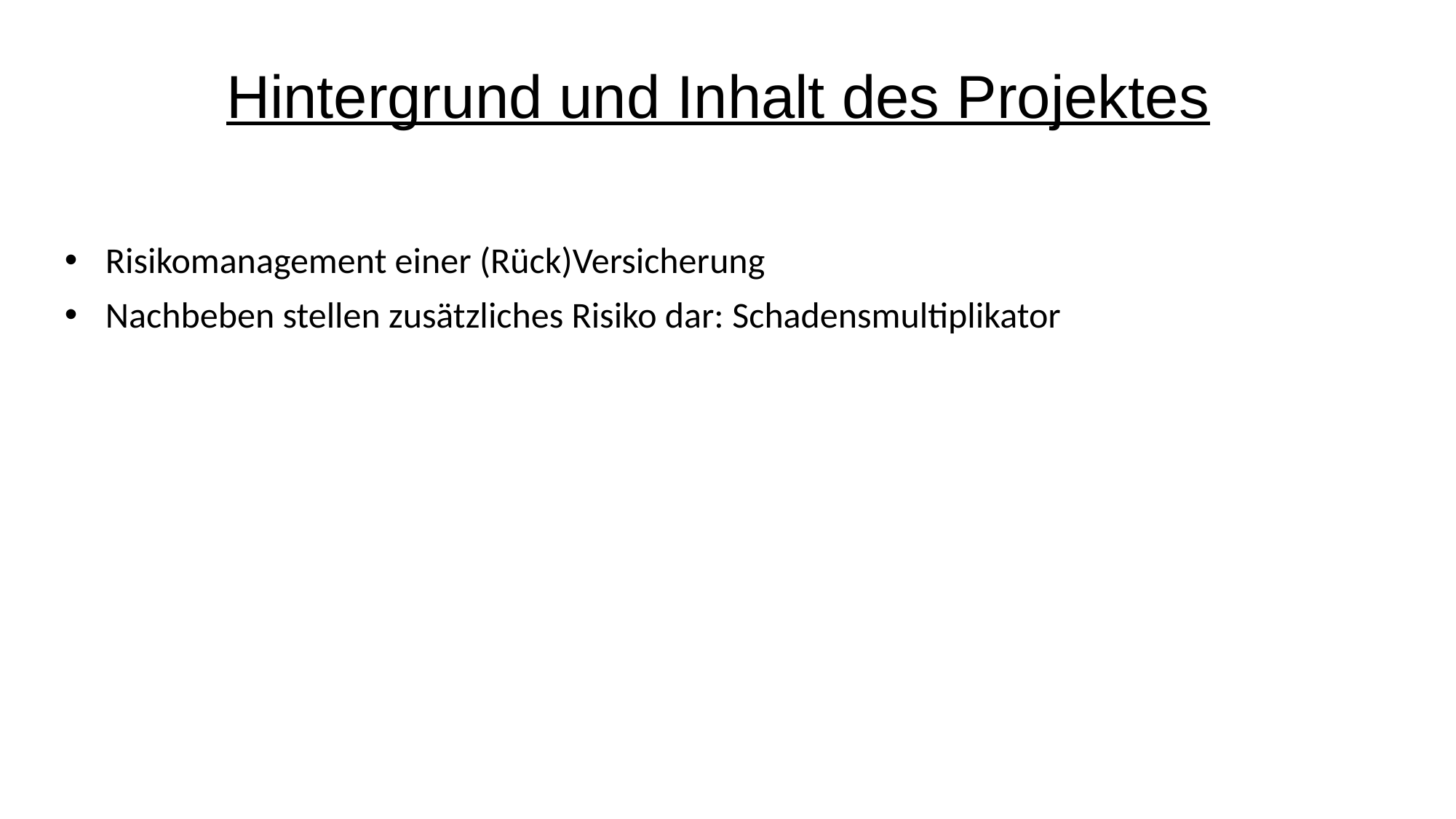

# Hintergrund und Inhalt des Projektes
Risikomanagement einer (Rück)Versicherung
Nachbeben stellen zusätzliches Risiko dar: Schadensmultiplikator